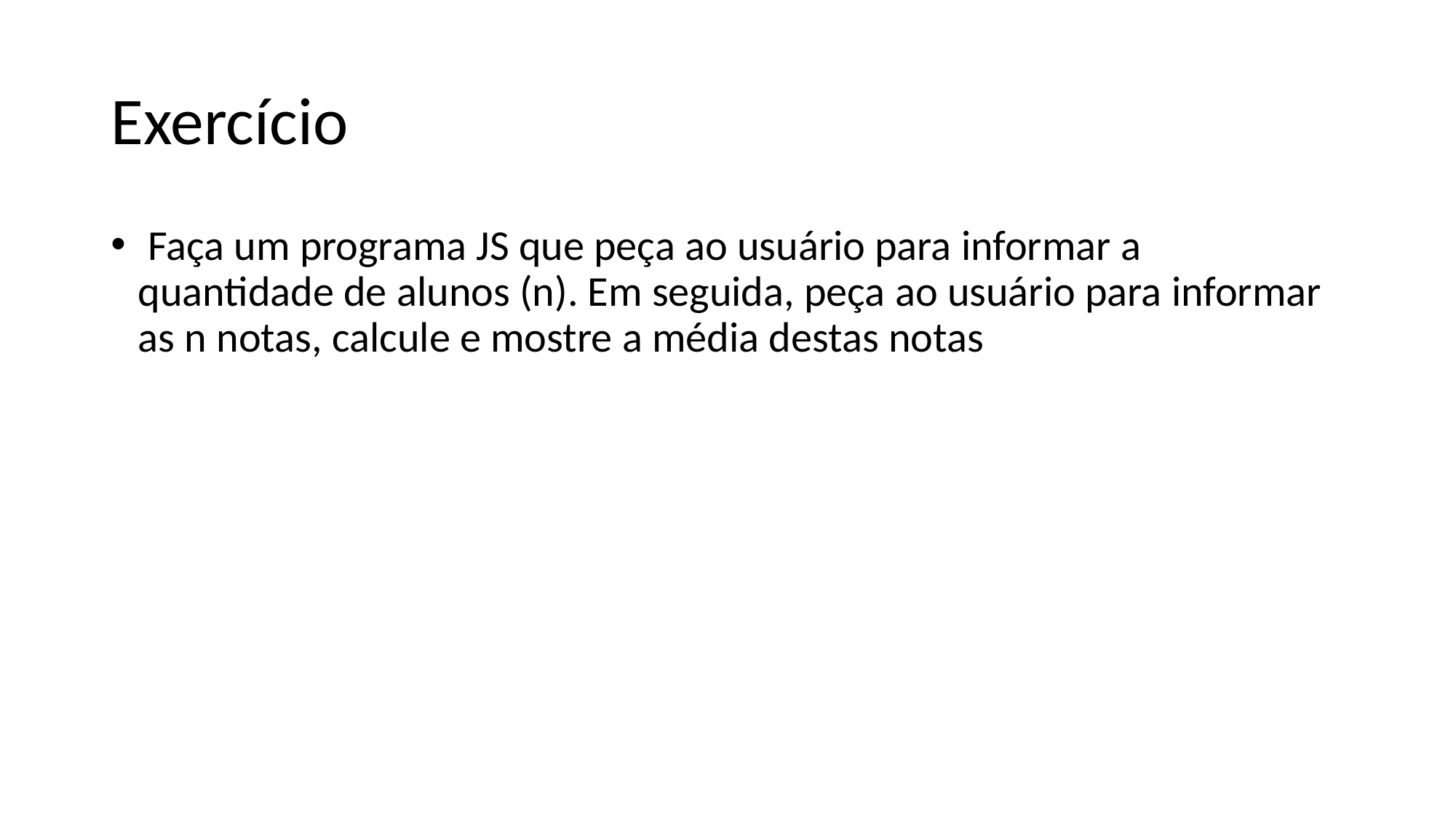

# Exercício
 Faça um programa JS que peça ao usuário para informar a quantidade de alunos (n). Em seguida, peça ao usuário para informar as n notas, calcule e mostre a média destas notas